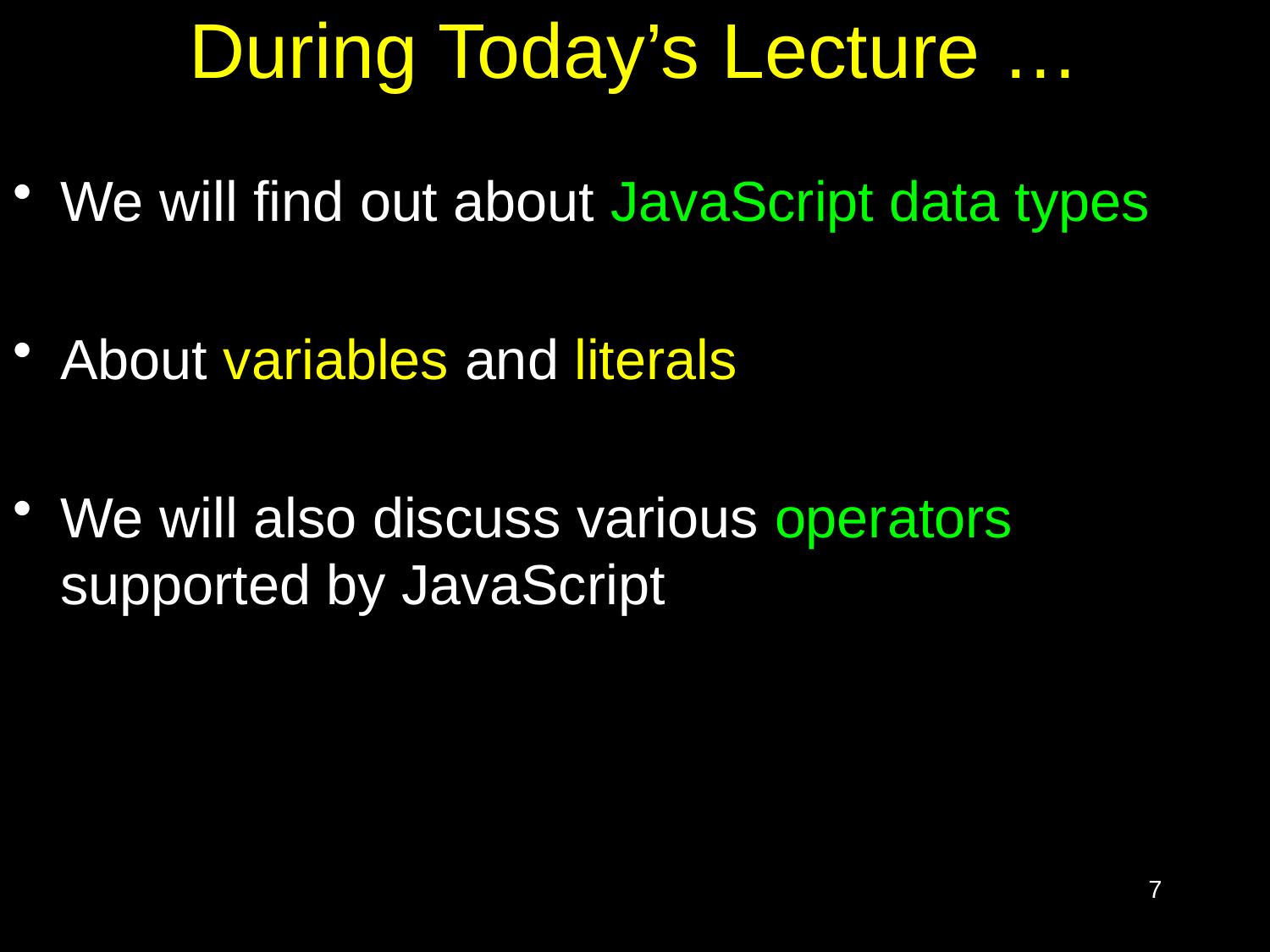

# During Today’s Lecture …
We will find out about JavaScript data types

About variables and literals

We will also discuss various operators supported by JavaScript
7